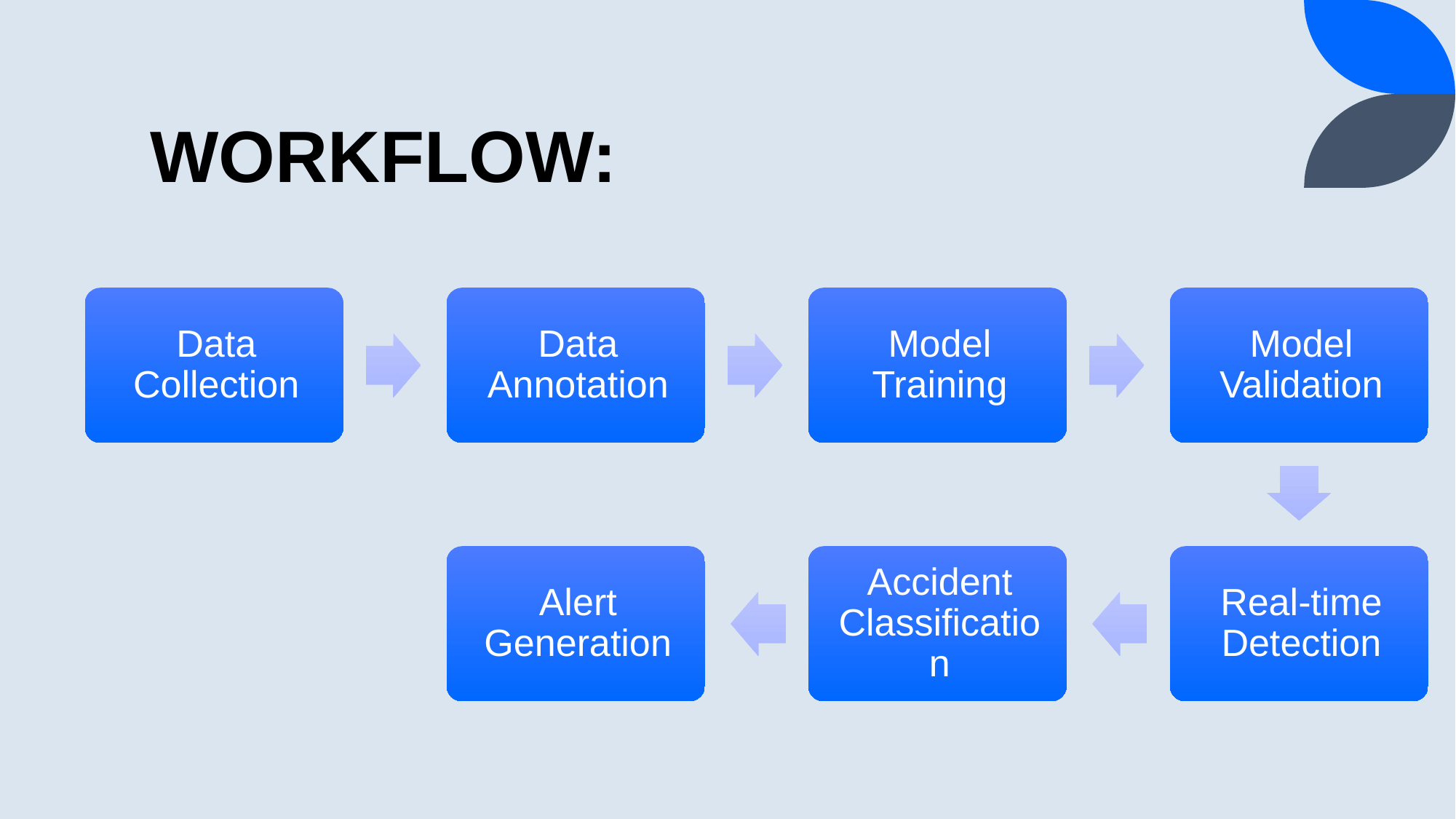

# WORKFLOW:
Data Collection

Data Annotation

Model Training

Model Validation

Real-time Detection

Accident Classification

Alert Generation